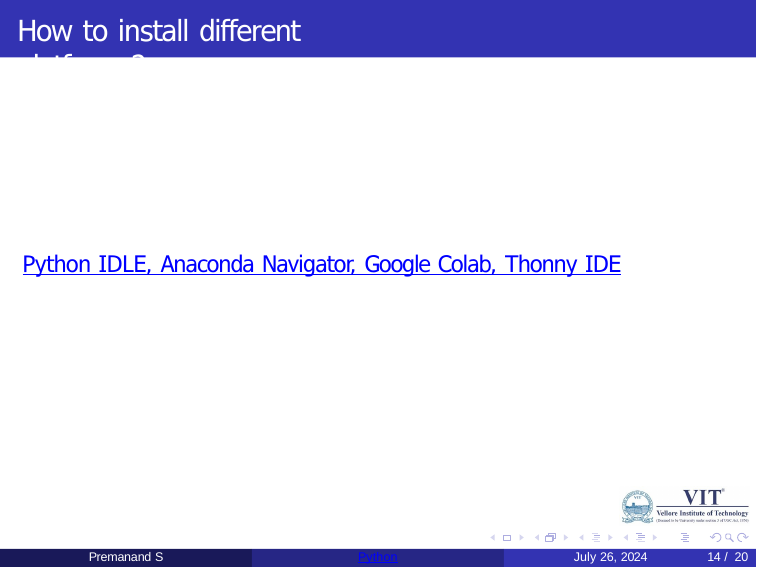

# How to install different platforms?
Python IDLE, Anaconda Navigator, Google Colab, Thonny IDE

Premanand S
Python
July 26, 2024
14 / 20